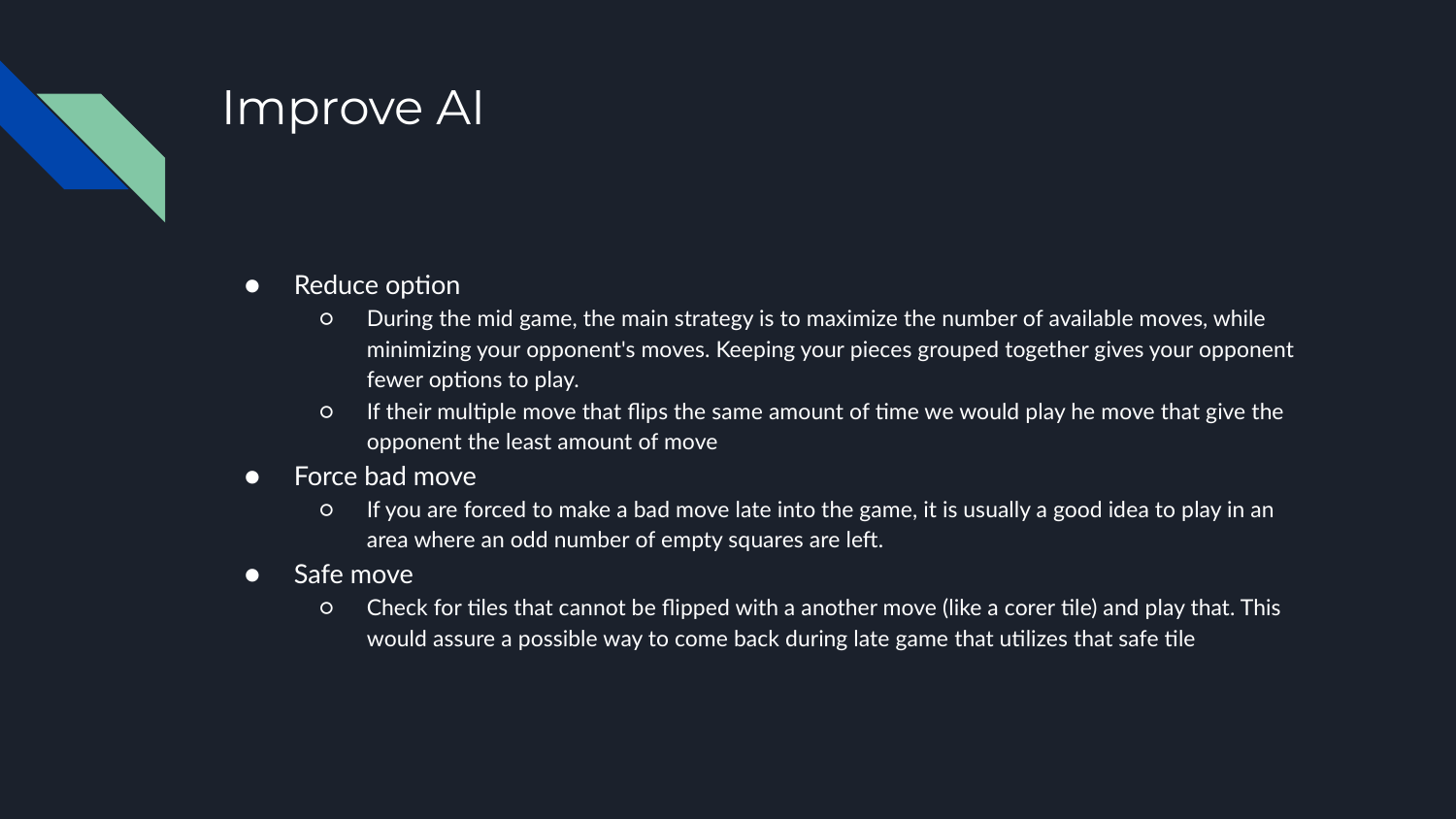

# Improve AI
Reduce option
During the mid game, the main strategy is to maximize the number of available moves, while minimizing your opponent's moves. Keeping your pieces grouped together gives your opponent fewer options to play.
If their multiple move that flips the same amount of time we would play he move that give the opponent the least amount of move
Force bad move
If you are forced to make a bad move late into the game, it is usually a good idea to play in an area where an odd number of empty squares are left.
Safe move
Check for tiles that cannot be flipped with a another move (like a corer tile) and play that. This would assure a possible way to come back during late game that utilizes that safe tile